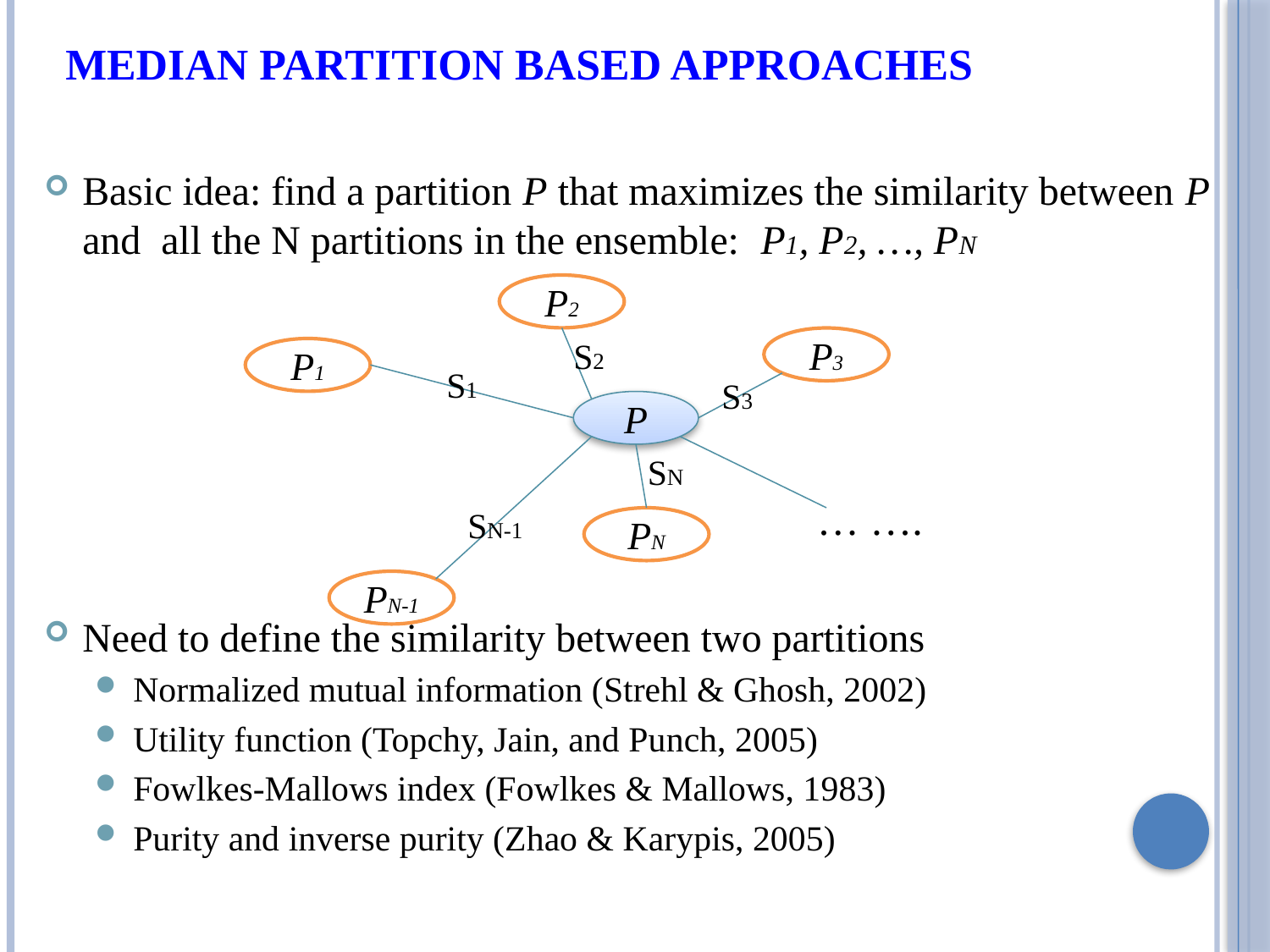

Median partition based approaches
Basic idea: find a partition P that maximizes the similarity between P and  all the N partitions in the ensemble:  P1, P2, …, PN

Need to define the similarity between two partitions
Normalized mutual information (Strehl & Ghosh, 2002)
Utility function (Topchy, Jain, and Punch, 2005)
Fowlkes-Mallows index (Fowlkes & Mallows, 1983)
Purity and inverse purity (Zhao & Karypis, 2005)

P2

S2
P3
P1
S1

S3

P

SN

… ….
SN-1
PN
PN-1